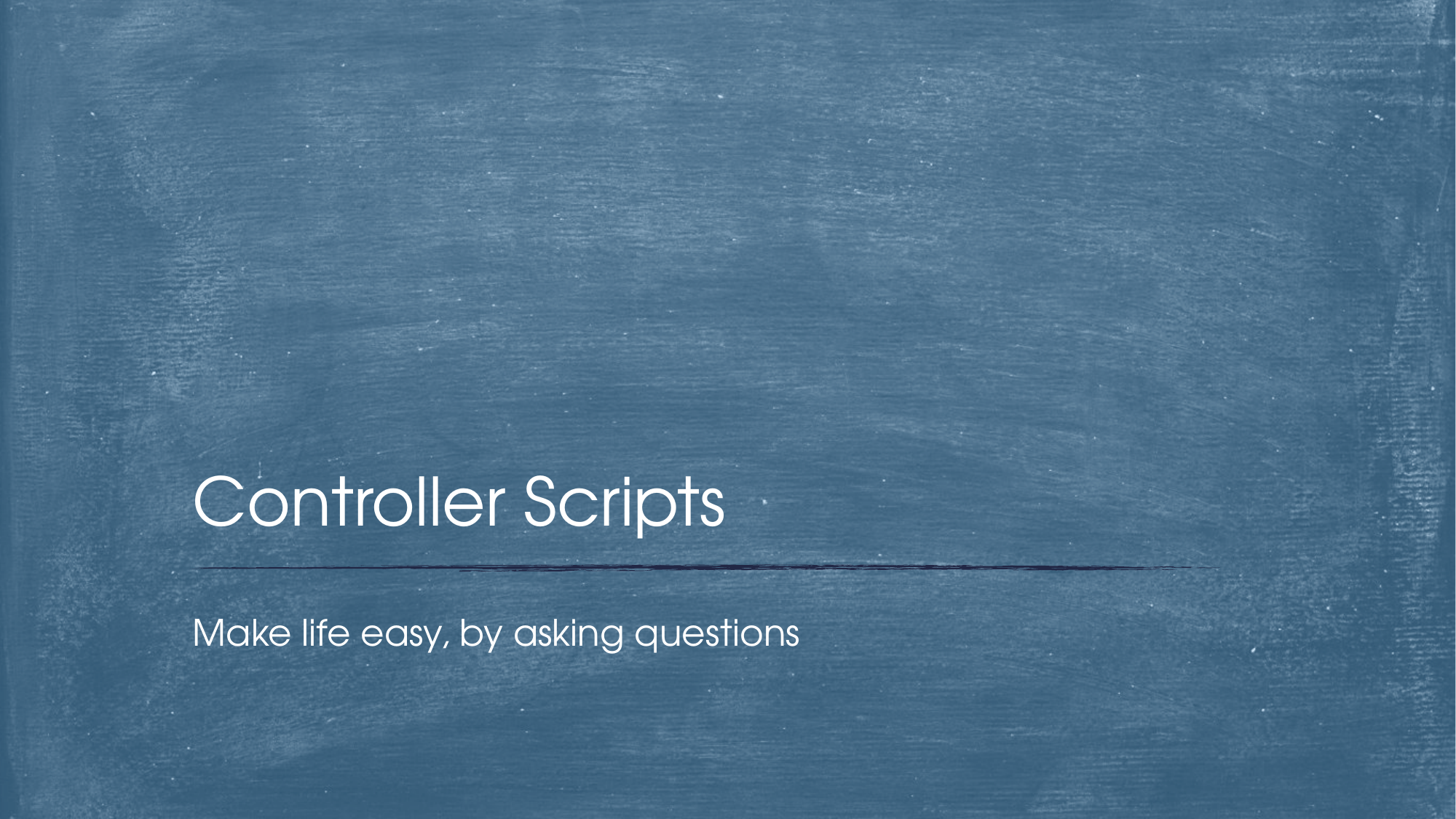

# Controller Scripts
Make life easy, by asking questions